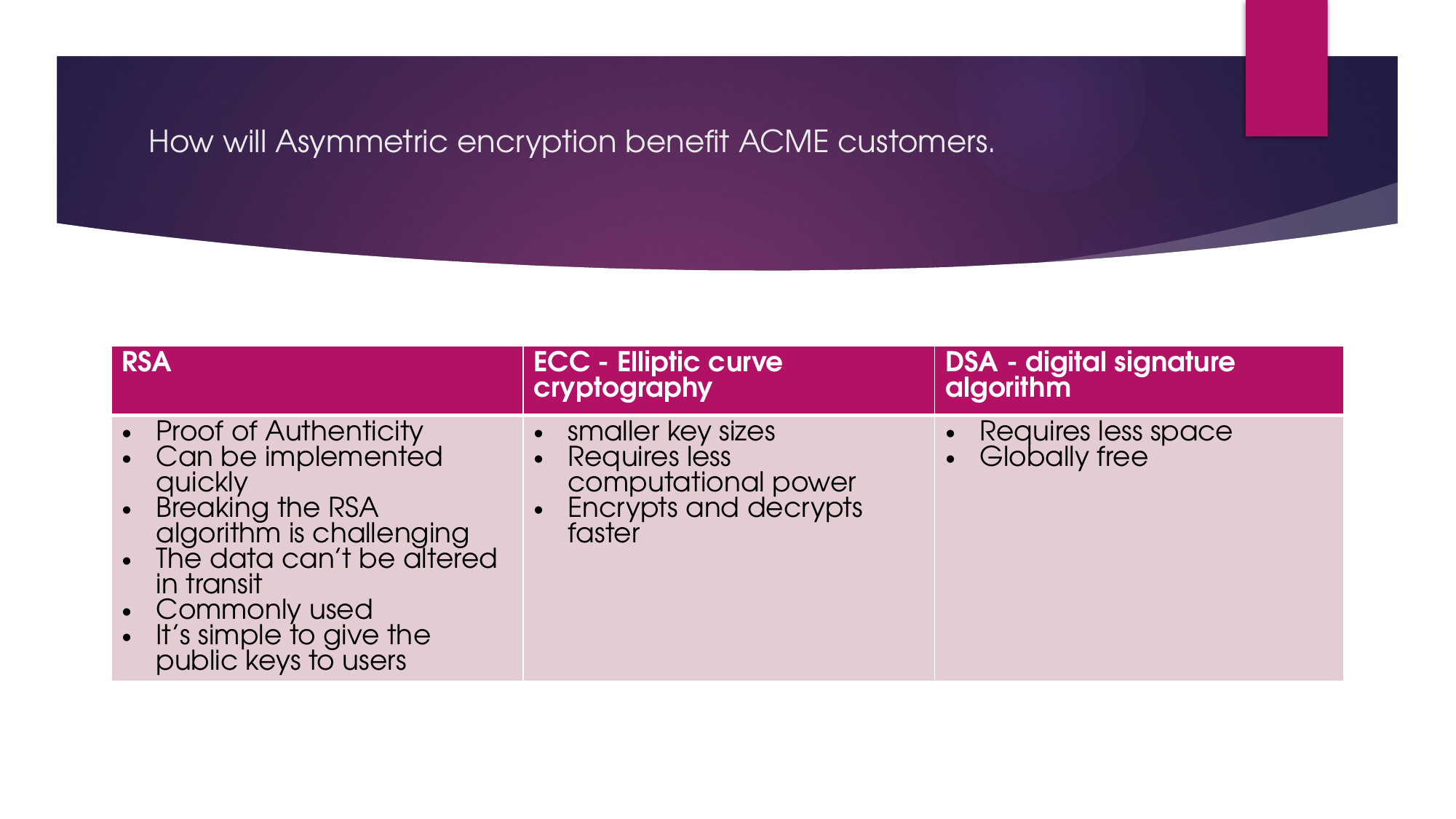

# How will Asymmetric encryption benefit ACME customers.
| RSA | ECC - Elliptic curve cryptography | DSA - digital signature algorithm |
| --- | --- | --- |
| Proof of Authenticity Can be implemented quickly Breaking the RSA algorithm is challenging The data can’t be altered in transit Commonly used It’s simple to give the public keys to users | smaller key sizes Requires less computational power Encrypts and decrypts faster | Requires less space Globally free |